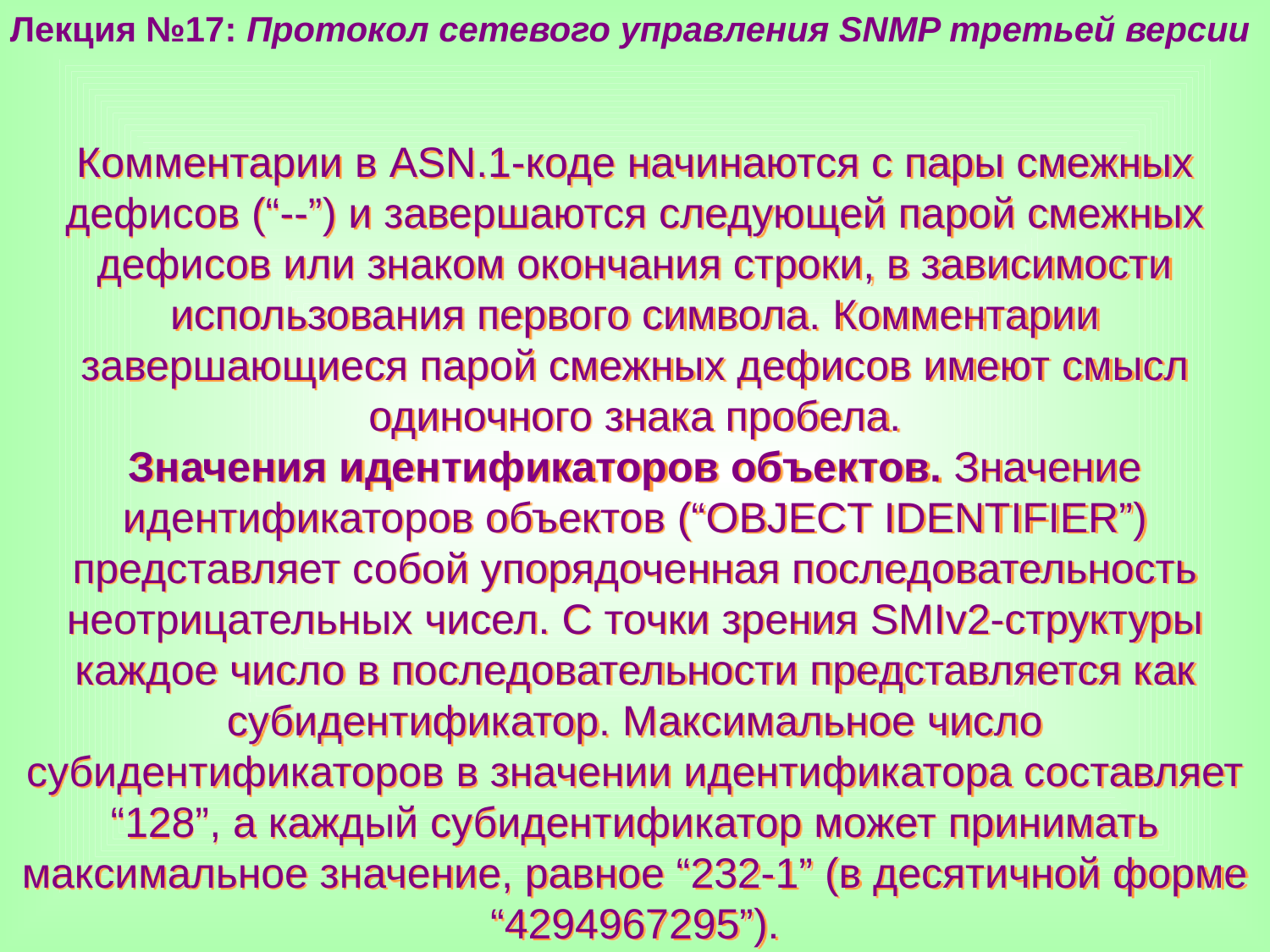

Лекция №17: Протокол сетевого управления SNMP третьей версии
Комментарии в ASN.1-коде начинаются с пары смежных дефисов (“--”) и завершаются следующей парой смежных дефисов или знаком окончания строки, в зависимости использования первого символа. Комментарии завершающиеся парой смежных дефисов имеют смысл одиночного знака пробела.
Значения идентификаторов объектов. Значение идентификаторов объектов (“OBJECT IDENTIFIER”) представляет собой упорядоченная последовательность неотрицательных чисел. С точки зрения SMIv2-структуры каждое число в последовательности представляется как субидентификатор. Максимальное число субидентификаторов в значении идентификатора составляет “128”, а каждый субидентификатор может принимать максимальное значение, равное “232-1” (в десятичной форме “4294967295”).